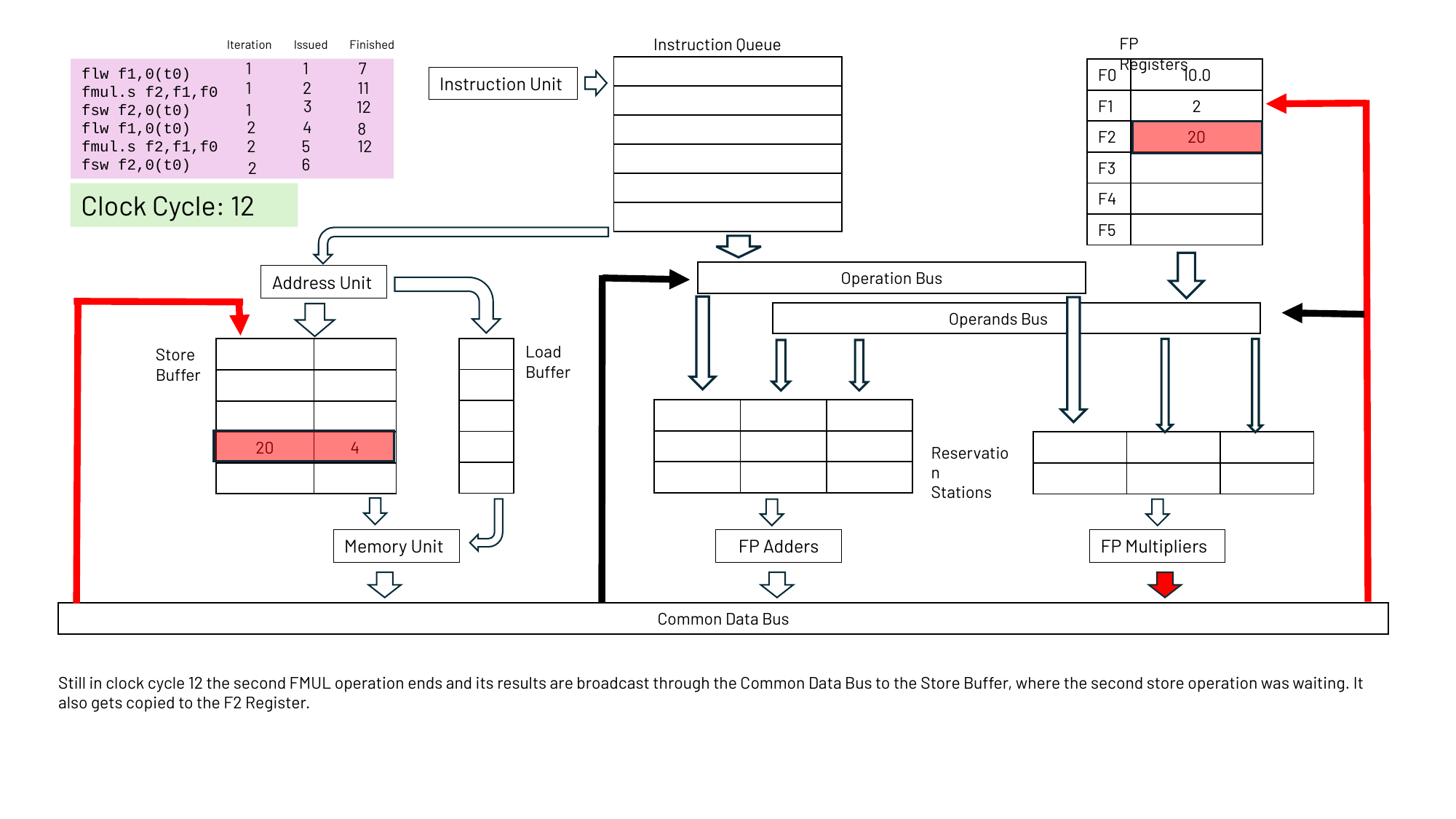

FP Registers
Instruction Queue
Finished
Iteration
Issued
7
1
1
|  |
| --- |
|  |
|  |
|  |
|  |
|  |
flw f1,0(t0)
fmul.s f2,f1,f0
fsw f2,0(t0)
flw f1,0(t0)
fmul.s f2,f1,f0
fsw f2,0(t0)
| F0 | 10.0 |
| --- | --- |
| F1 | 2 |
| F2 | 20 |
| F3 |  |
| F4 |  |
| F5 |  |
Instruction Unit

11
2
1
3
12
1

4
2
8

12
5
2
6
2
Clock Cycle: 12

| Operation Bus |
| --- |
Address Unit

| Operands Bus |
| --- |

Load
Buffer
|  |
| --- |
|  |
|  |
|  |
|  |
Store
Buffer
|  |  |
| --- | --- |
|  |  |
|  |  |
| 20 | 4 |
|  |  |

|  |  |  |
| --- | --- | --- |
|  |  |  |
|  |  |  |

|  |  |  |
| --- | --- | --- |
|  |  |  |
Reservation
Stations

Memory Unit
FP Adders
FP Multipliers

| Common Data Bus |
| --- |
Still in clock cycle 12 the second FMUL operation ends and its results are broadcast through the Common Data Bus to the Store Buffer, where the second store operation was waiting. It also gets copied to the F2 Register.